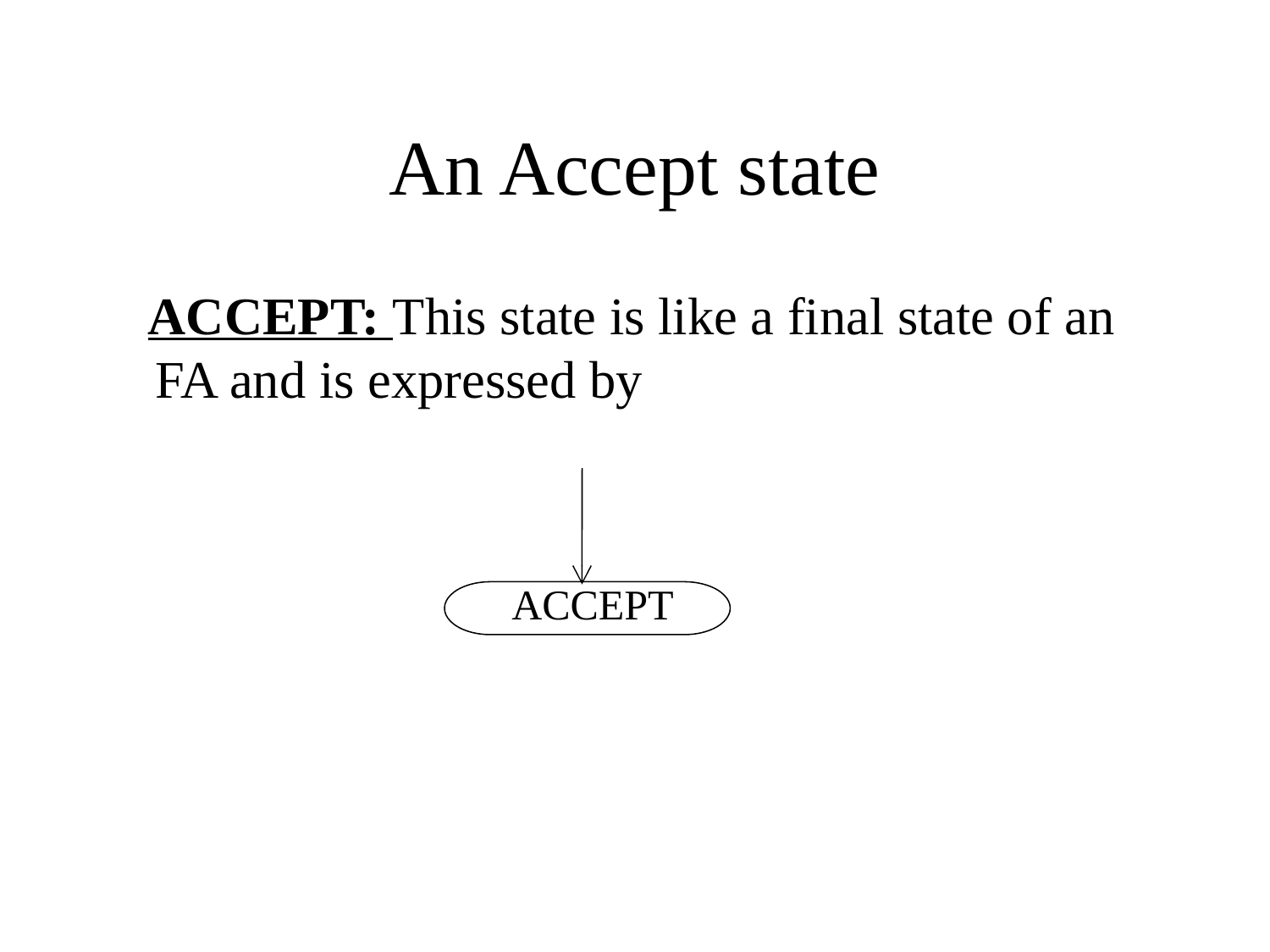

# An Accept state
   ACCEPT: This state is like a final state of an FA and is expressed by

ACCEPT